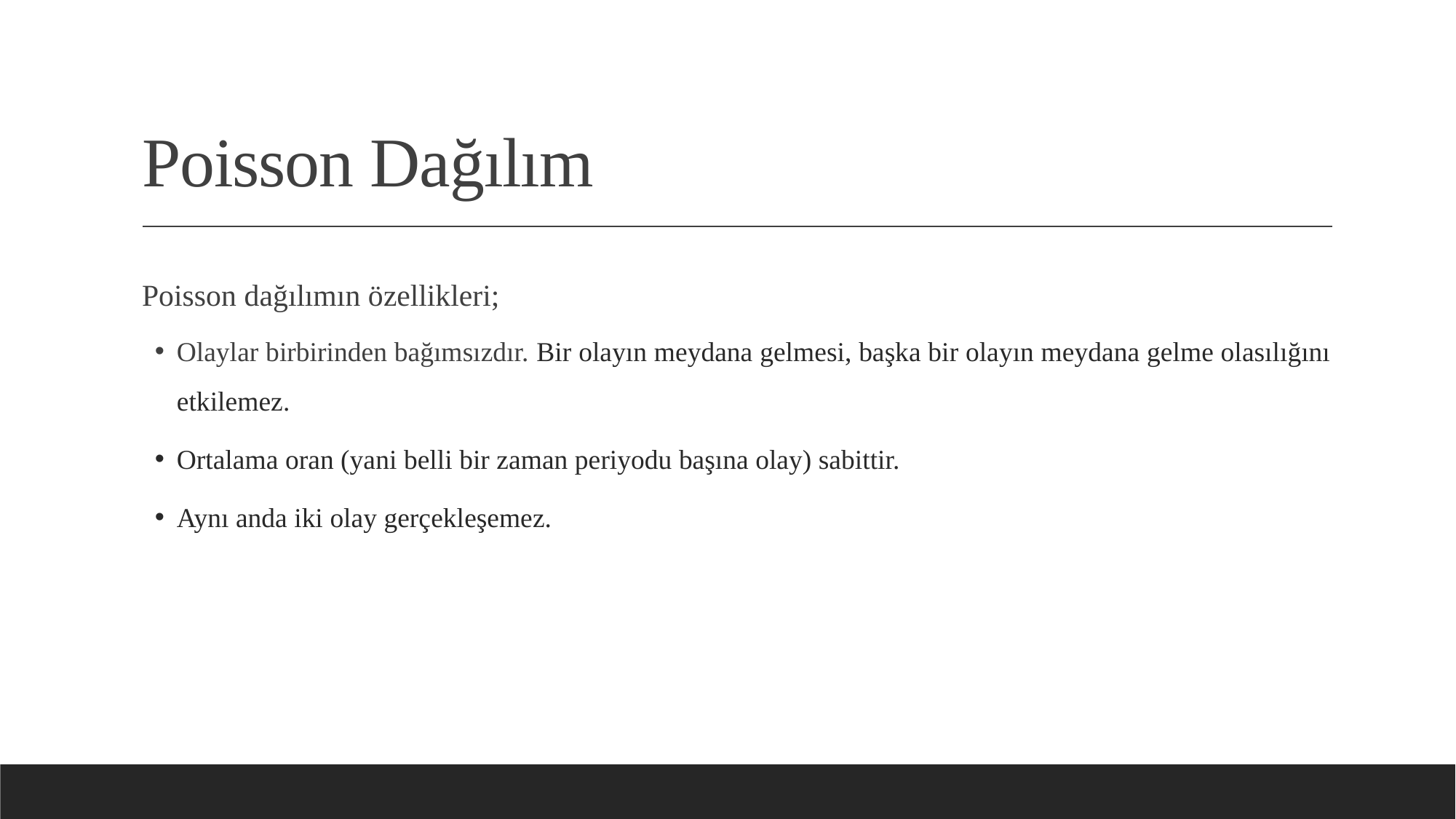

# Poisson Dağılım
Poisson dağılımın özellikleri;
Olaylar birbirinden bağımsızdır. Bir olayın meydana gelmesi, başka bir olayın meydana gelme olasılığını etkilemez.
Ortalama oran (yani belli bir zaman periyodu başına olay) sabittir.
Aynı anda iki olay gerçekleşemez.